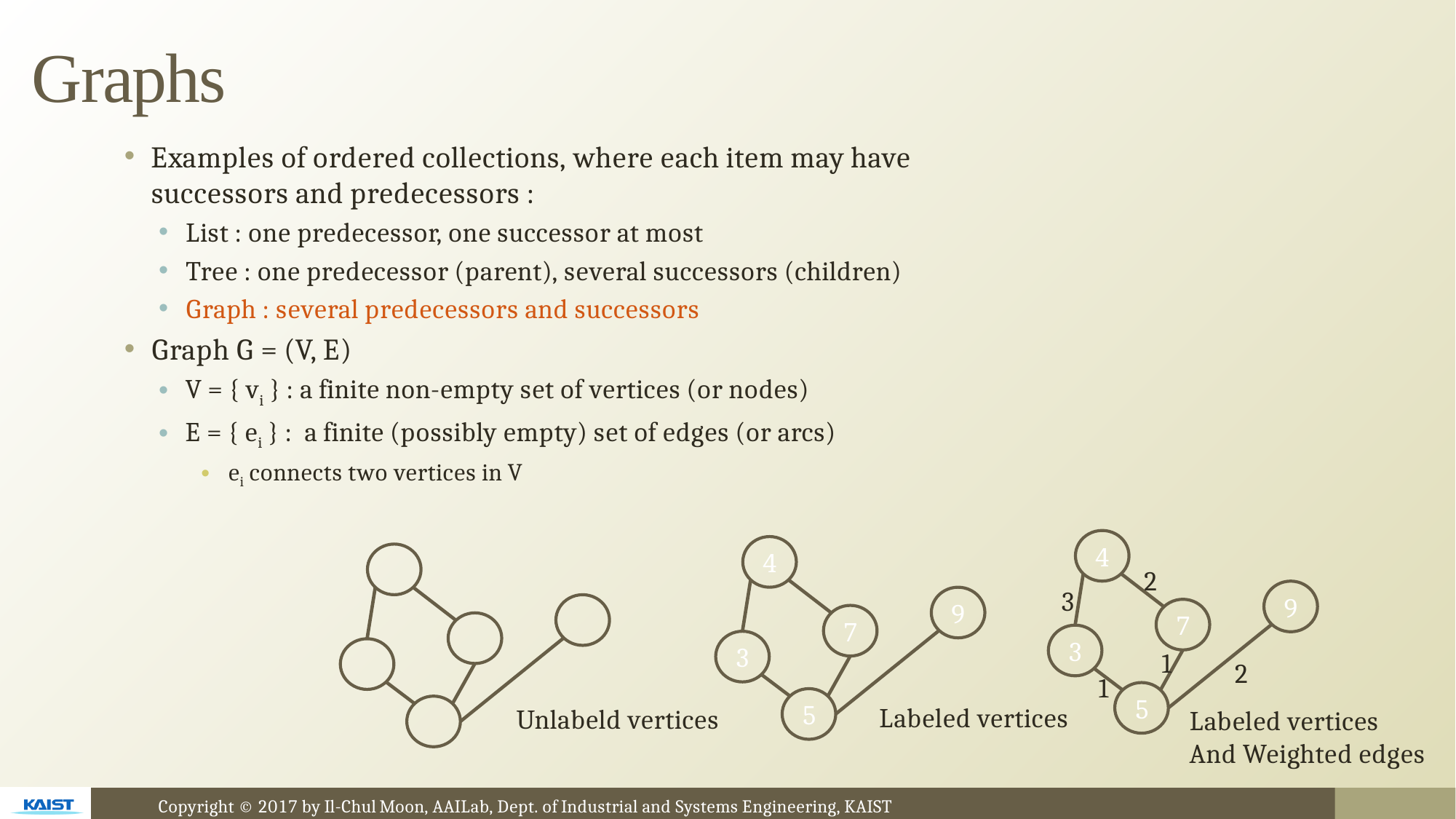

# Graphs
Examples of ordered collections, where each item may have successors and predecessors :
List : one predecessor, one successor at most
Tree : one predecessor (parent), several successors (children)
Graph : several predecessors and successors
Graph G = (V, E)
V = { vi } : a finite non-empty set of vertices (or nodes)
E = { ei } :  a finite (possibly empty) set of edges (or arcs)
ei connects two vertices in V
4
9
7
3
5
4
9
7
3
5

2
3
1
2
1
Labeled vertices
Unlabeld vertices
Labeled vertices
And Weighted edges